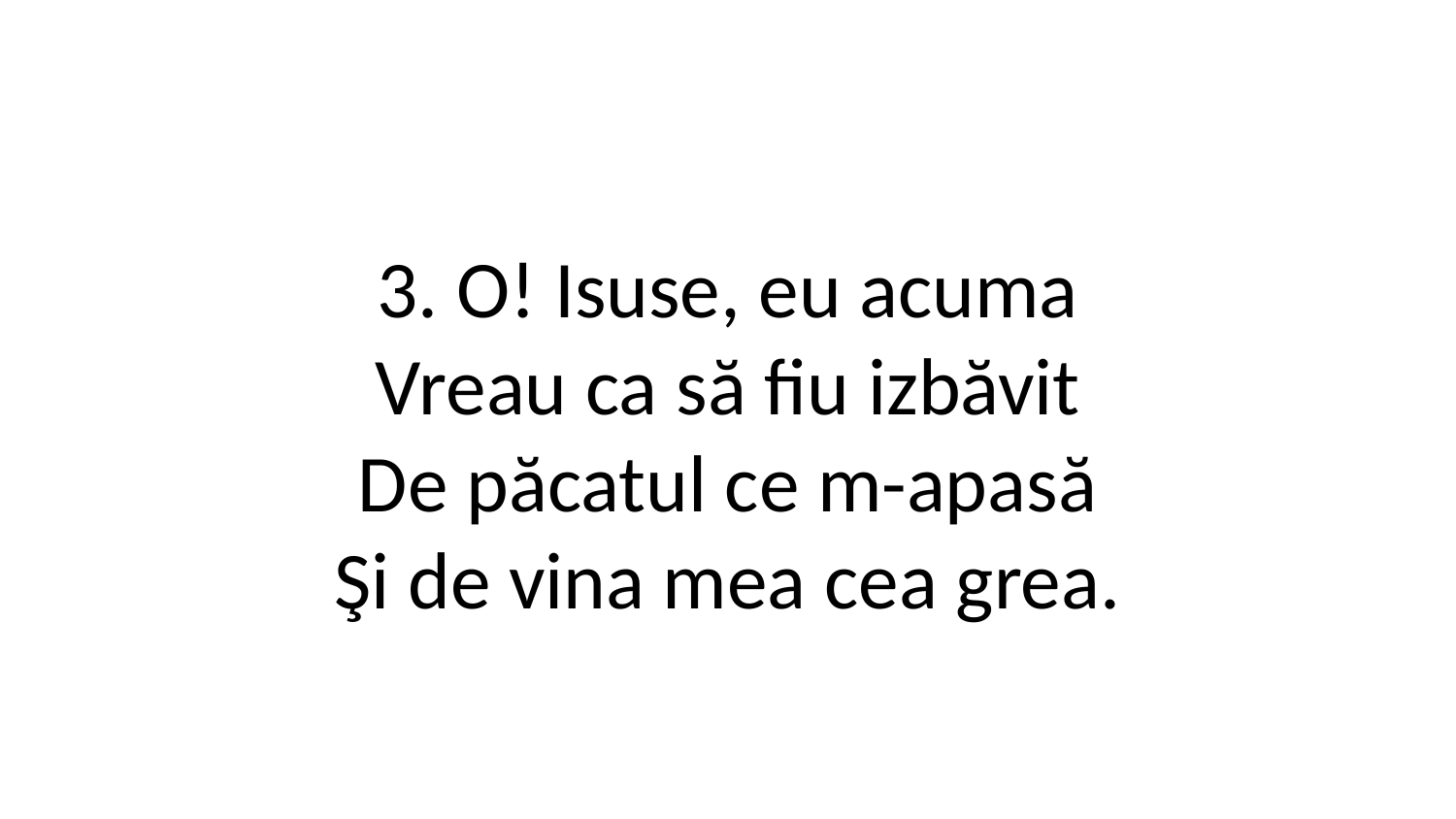

3. O! Isuse, eu acuma
Vreau ca să fiu izbăvit
De păcatul ce m-apasă
Şi de vina mea cea grea.